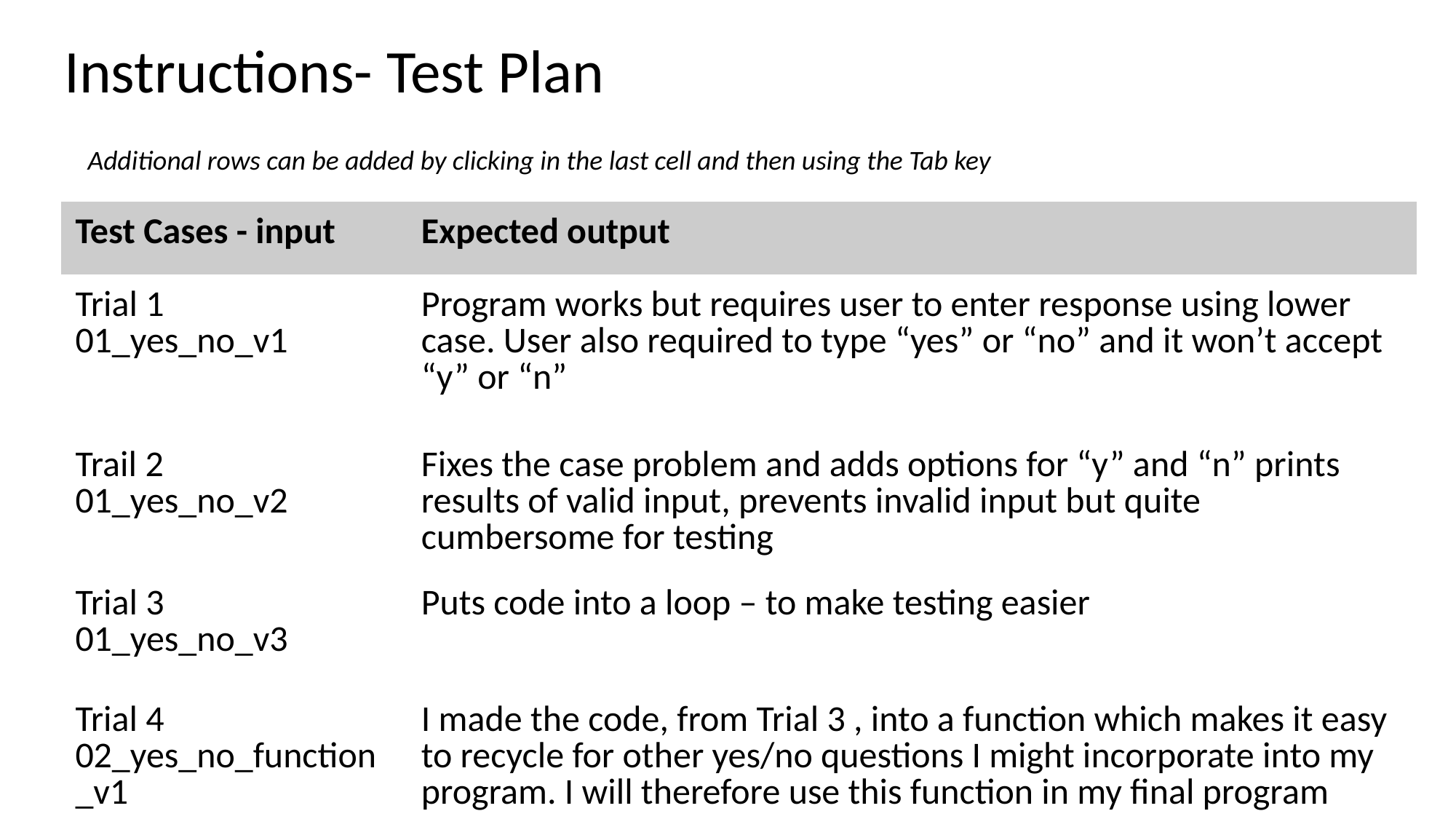

# Instructions- Test Plan
Additional rows can be added by clicking in the last cell and then using the Tab key
| Test Cases - input | Expected output |
| --- | --- |
| Trial 1 01\_yes\_no\_v1 | Program works but requires user to enter response using lower case. User also required to type “yes” or “no” and it won’t accept “y” or “n” |
| Trail 2 01\_yes\_no\_v2 | Fixes the case problem and adds options for “y” and “n” prints results of valid input, prevents invalid input but quite cumbersome for testing |
| Trial 3 01\_yes\_no\_v3 | Puts code into a loop – to make testing easier |
| Trial 4 02\_yes\_no\_function\_v1 | I made the code, from Trial 3 , into a function which makes it easy to recycle for other yes/no questions I might incorporate into my program. I will therefore use this function in my final program |